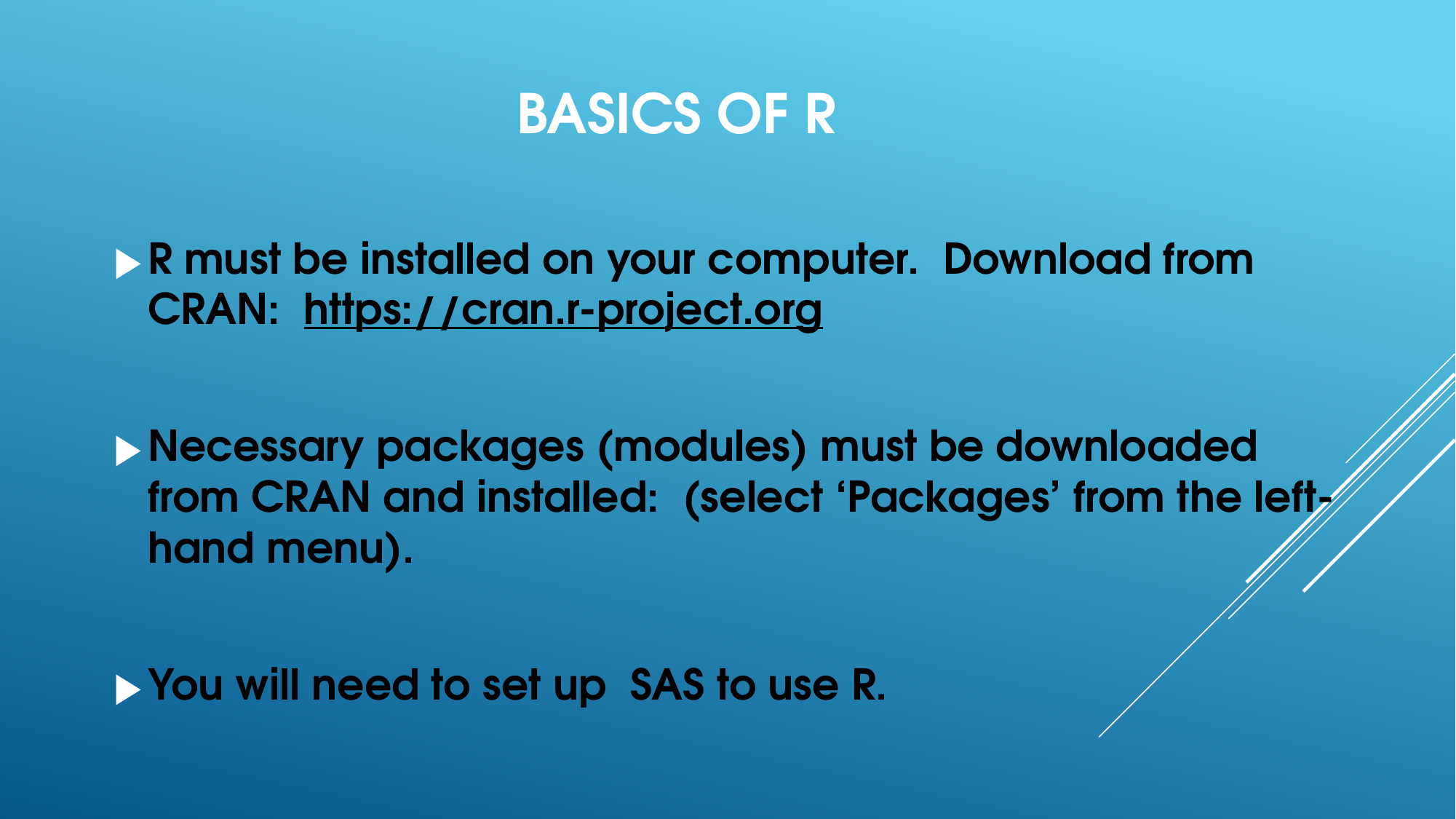

# BASICS OF R
R must be installed on your computer.  Download from CRAN:  https://cran.r-project.org

Necessary packages (modules) must be downloaded from CRAN and installed:  (select ‘Packages’ from the left-hand menu).

You will need to set up  SAS to use R.